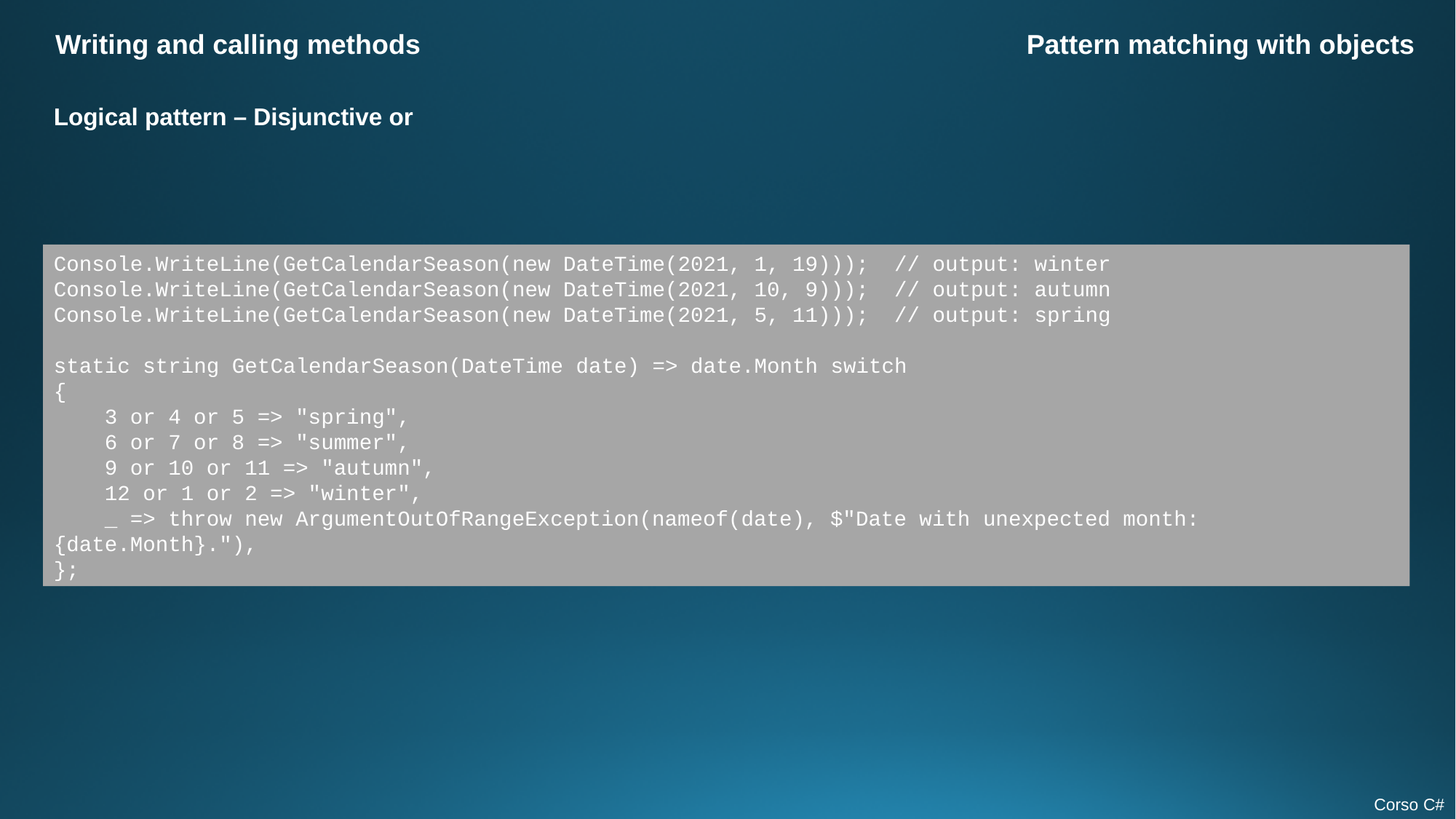

Writing and calling methods
Pattern matching with objects
Logical pattern – Disjunctive or
Console.WriteLine(GetCalendarSeason(new DateTime(2021, 1, 19)));  // output: winter
Console.WriteLine(GetCalendarSeason(new DateTime(2021, 10, 9)));  // output: autumn
Console.WriteLine(GetCalendarSeason(new DateTime(2021, 5, 11)));  // output: spring

static string GetCalendarSeason(DateTime date) => date.Month switch
{
    3 or 4 or 5 => "spring",
    6 or 7 or 8 => "summer",
    9 or 10 or 11 => "autumn",
    12 or 1 or 2 => "winter",
    _ => throw new ArgumentOutOfRangeException(nameof(date), $"Date with unexpected month: {date.Month}."),
};
Corso C#